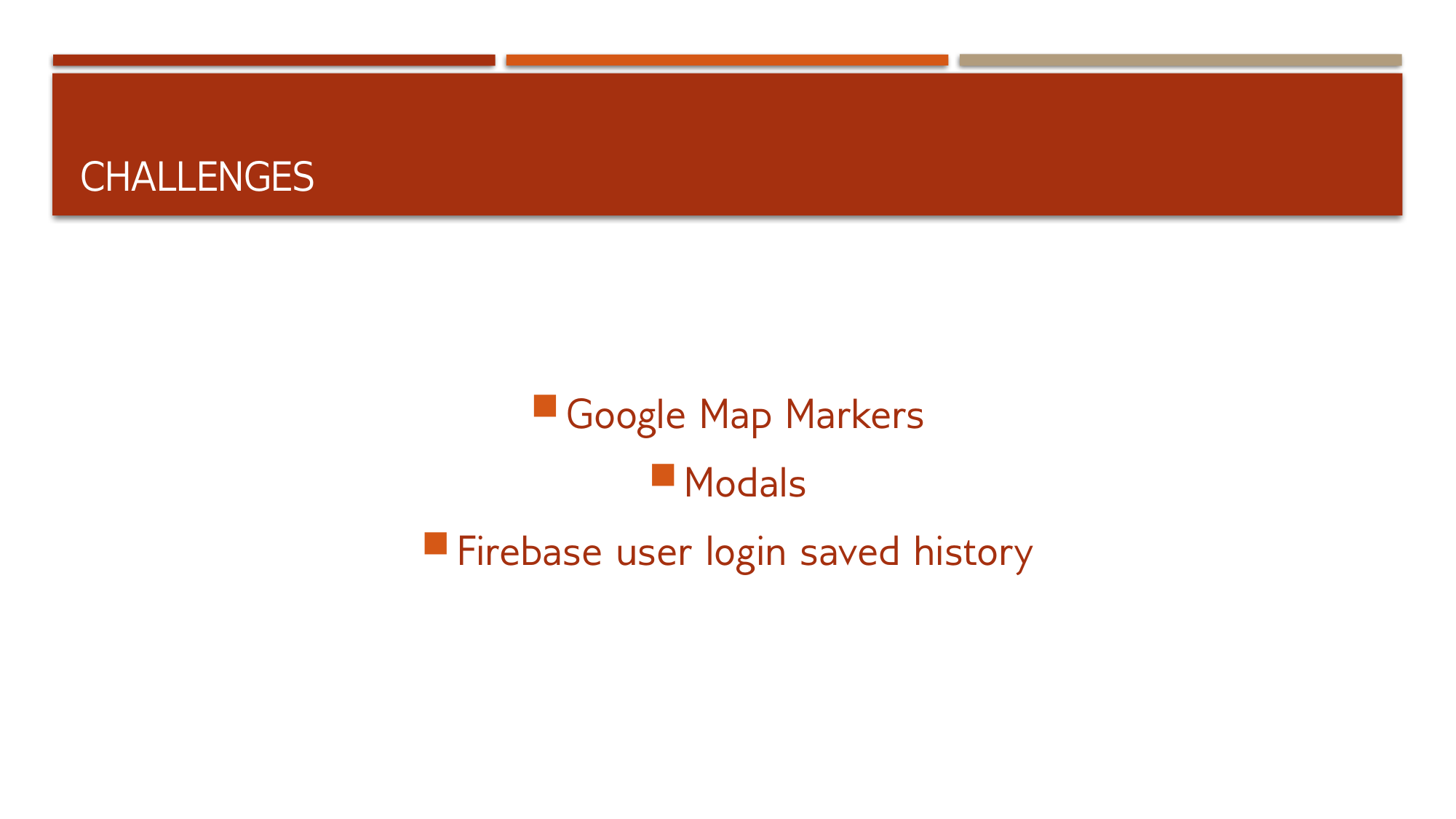

# Challenges
Google Map Markers
Modals
Firebase user login saved history